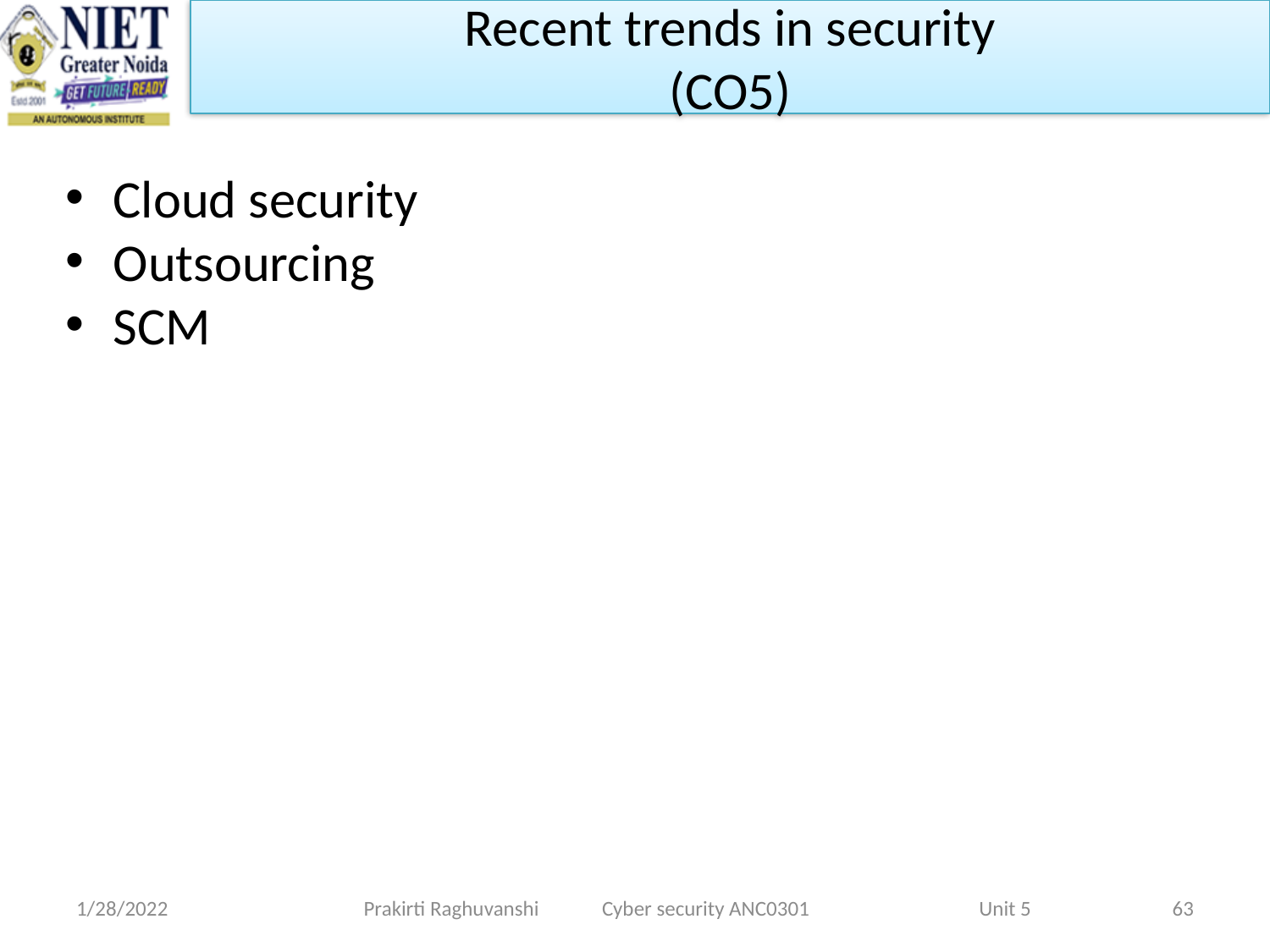

Recent trends in security
(CO5)
Cloud security
Outsourcing
SCM

1/28/2022
Prakirti Raghuvanshi             Cyber security ANC0301                                   Unit 5
63